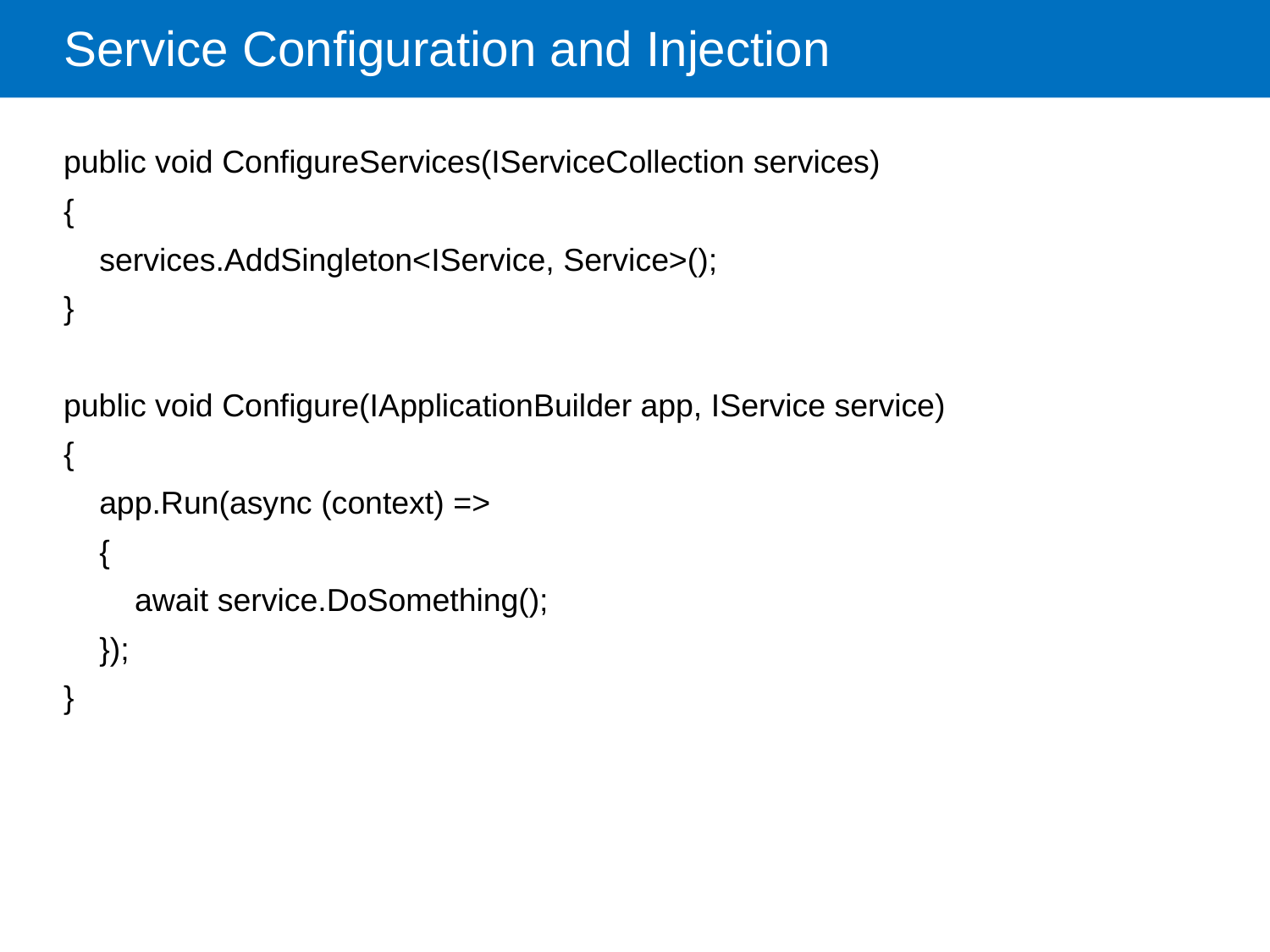

# Service Configuration and Injection
public void ConfigureServices(IServiceCollection services)
{
    services.AddSingleton<IService, Service>();
}

public void Configure(IApplicationBuilder app, IService service)
{
    app.Run(async (context) =>
    {
        await service.DoSomething();
    });
}